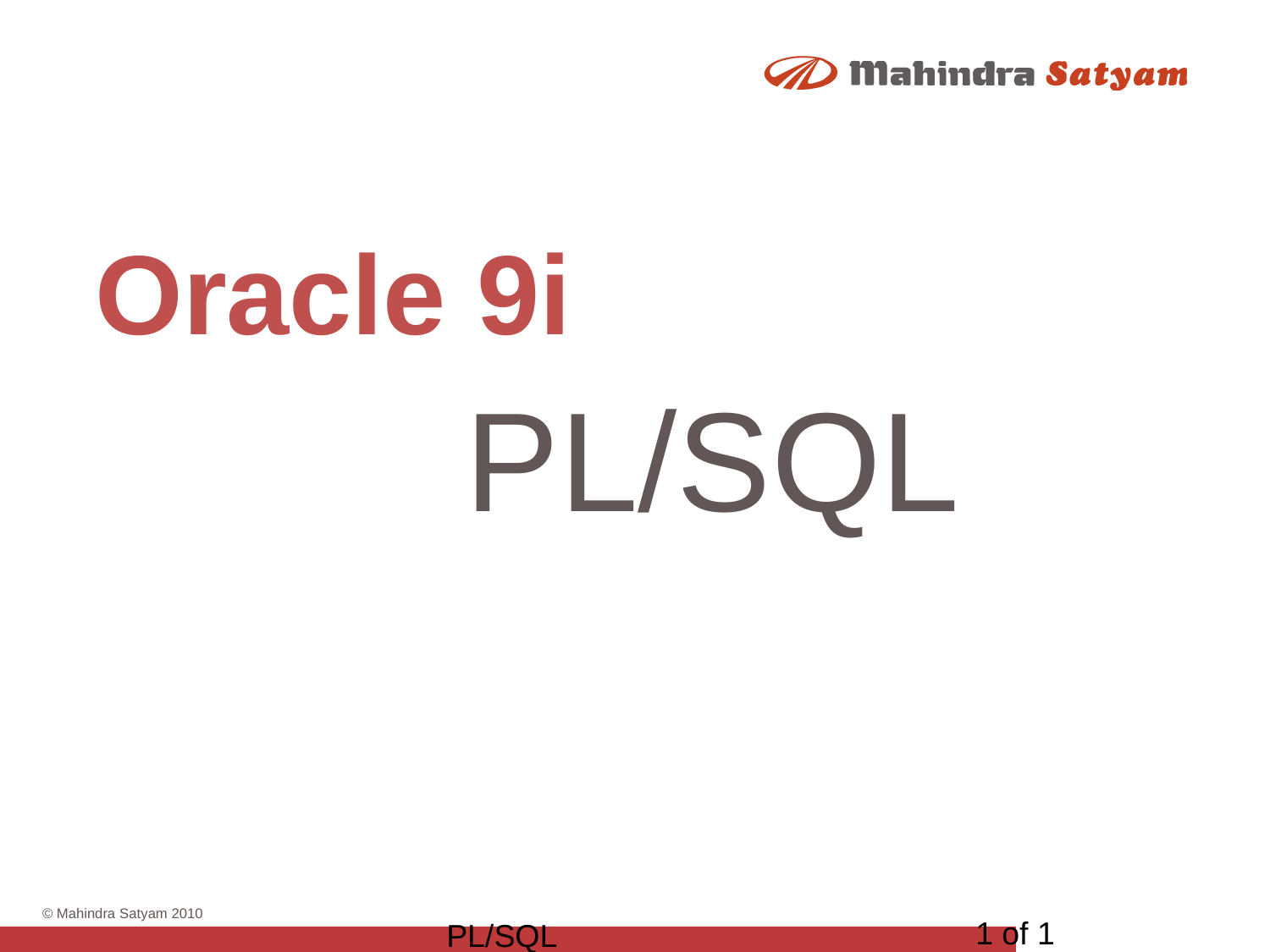

# Oracle 9i
PL/SQL
1 of 1
PL/SQL